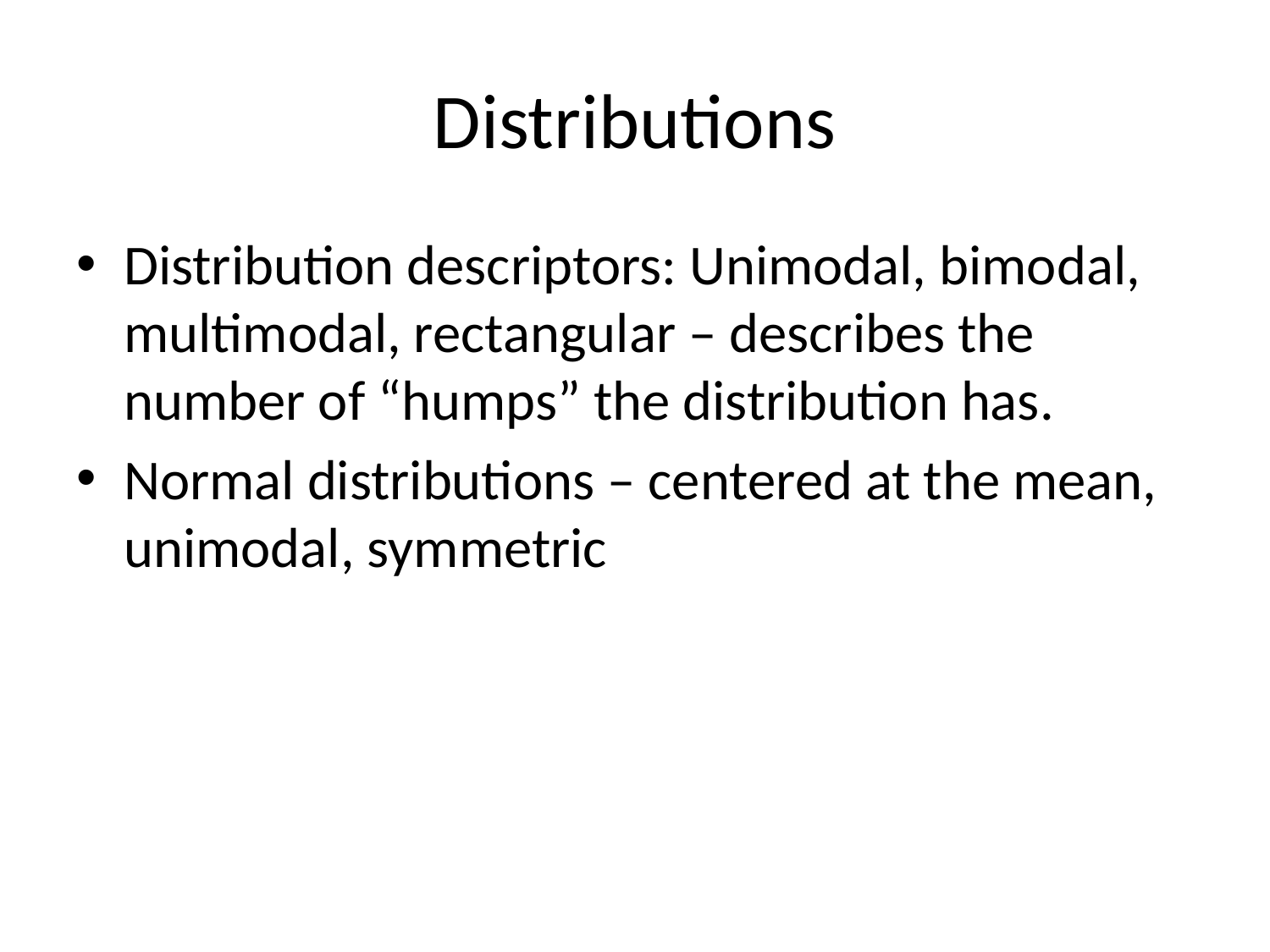

# Distributions
Distribution descriptors: Unimodal, bimodal, multimodal, rectangular – describes the number of “humps” the distribution has.
Normal distributions – centered at the mean, unimodal, symmetric